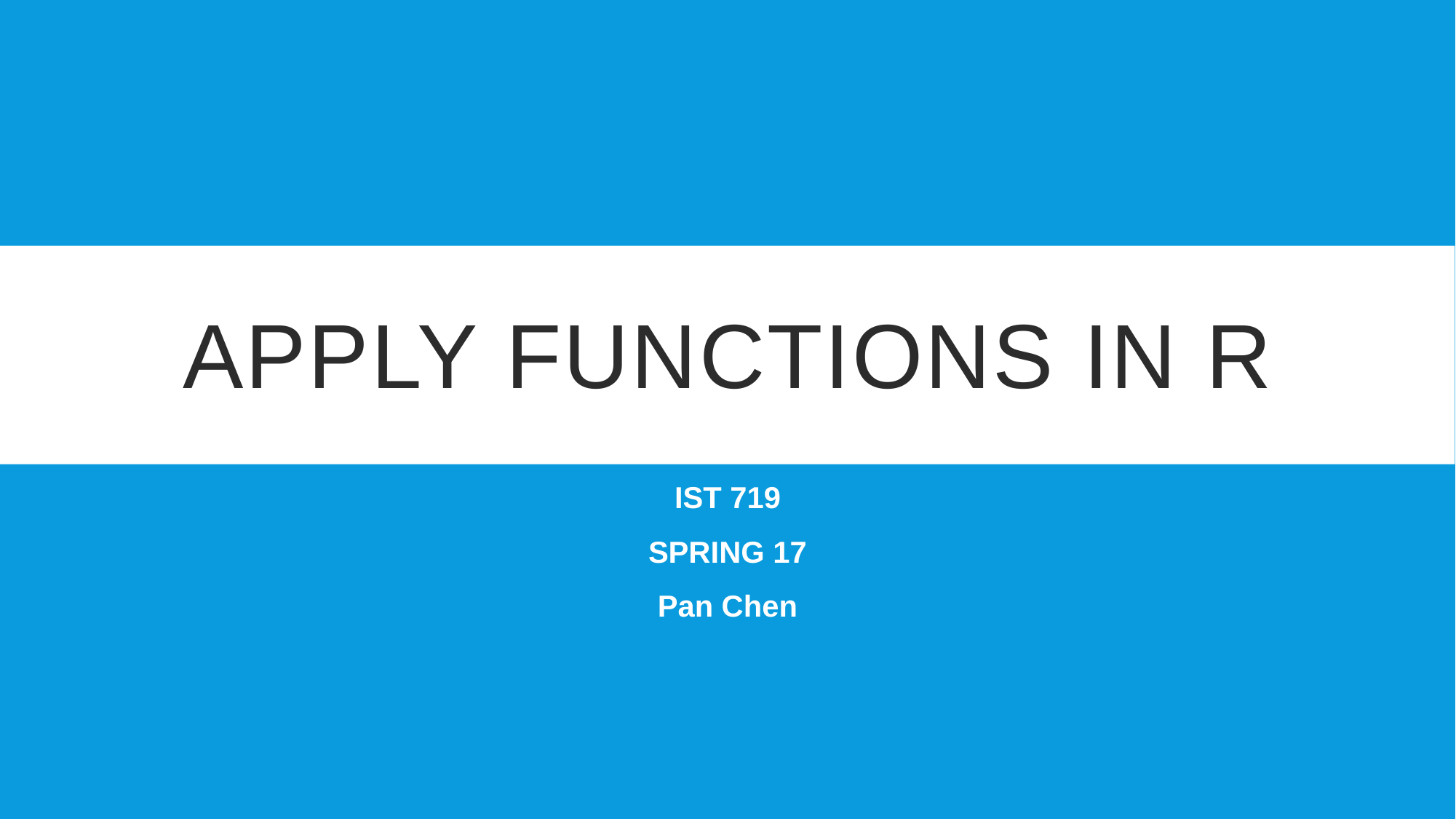

# Apply functions in r
IST 719
SPRING 17
Pan Chen